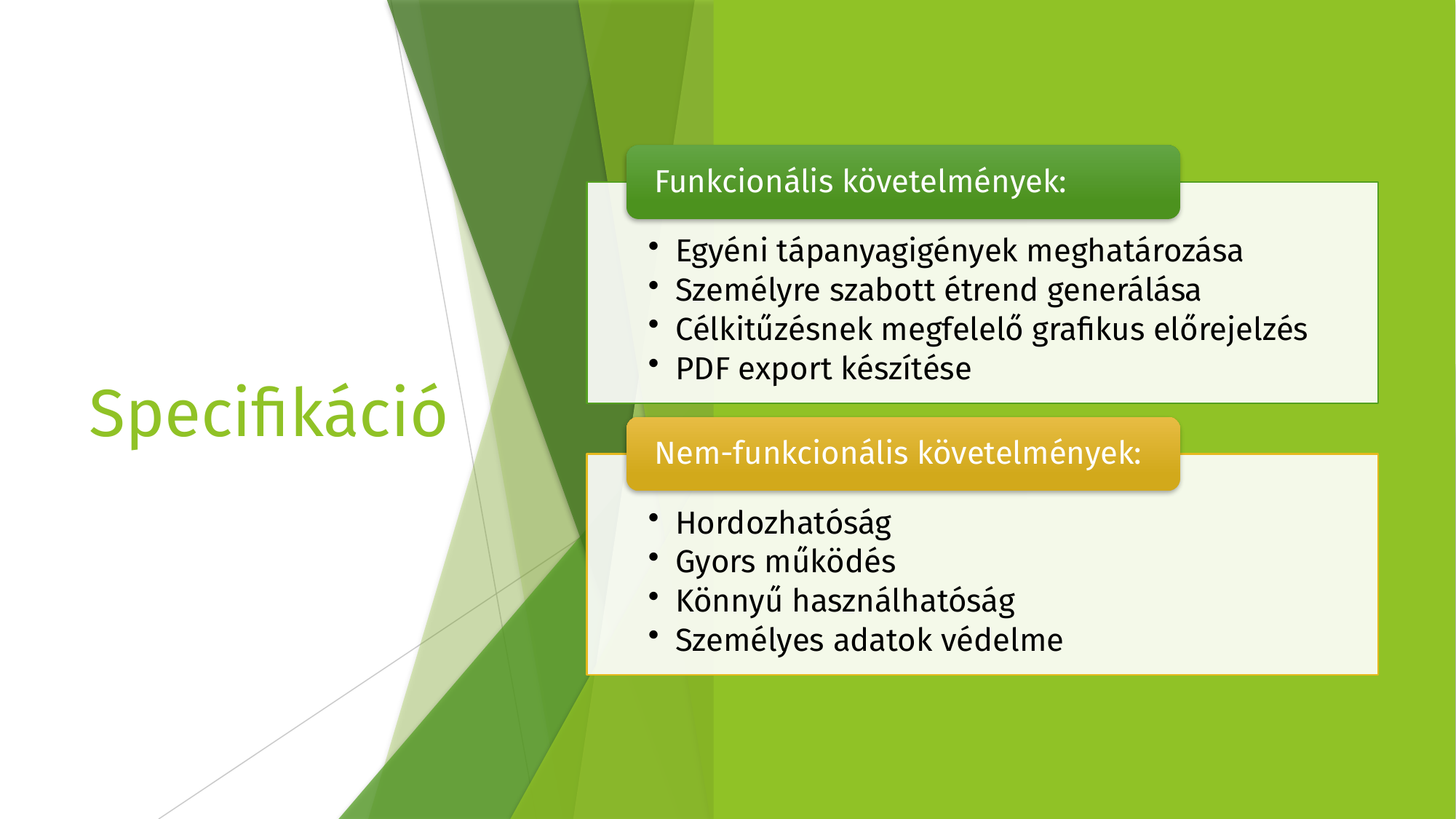

Egyéni tápanyagigények meghatározása
Személyre szabott étrend generálása
Célkitűzésnek megfelelő grafikus előrejelzés
PDF export készítése
Funkcionális követelmények:
Hordozhatóság
Gyors működés
Könnyű használhatóság
Személyes adatok védelme
Nem-funkcionális követelmények:
# Specifikáció